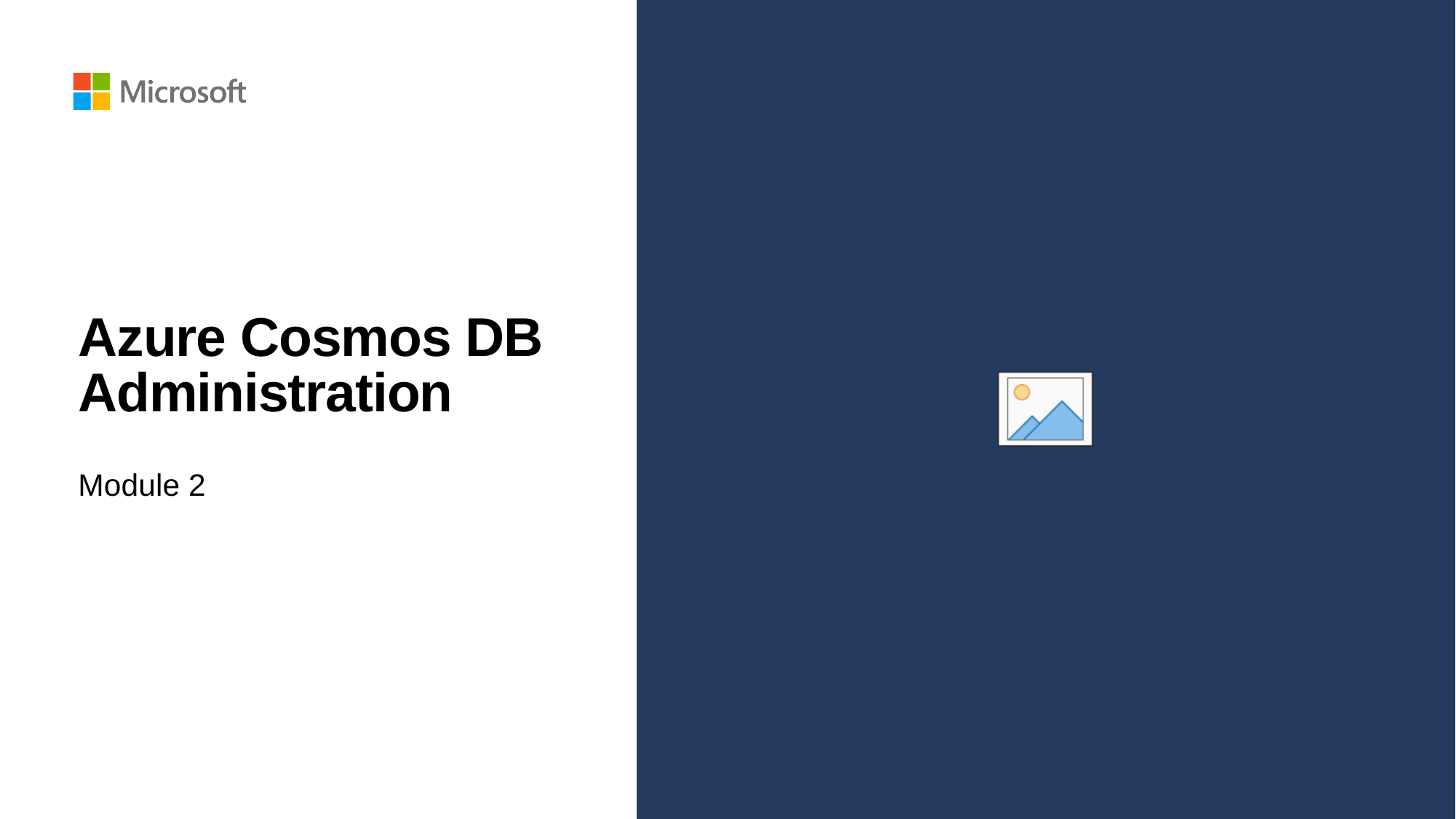

# Azure Cosmos DB Administration
Module 2